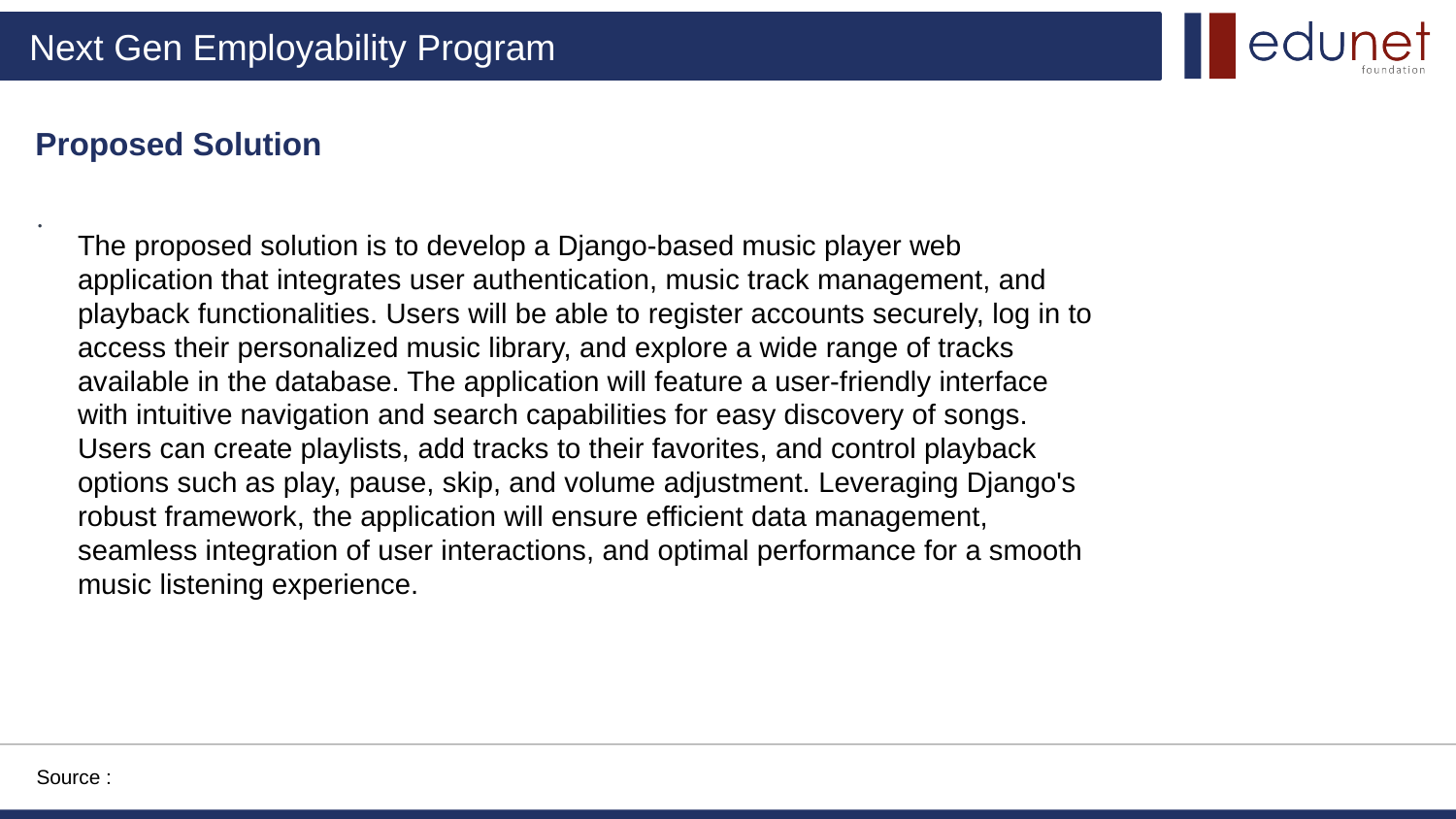

Proposed Solution
.
The proposed solution is to develop a Django-based music player web application that integrates user authentication, music track management, and playback functionalities. Users will be able to register accounts securely, log in to access their personalized music library, and explore a wide range of tracks available in the database. The application will feature a user-friendly interface with intuitive navigation and search capabilities for easy discovery of songs. Users can create playlists, add tracks to their favorites, and control playback options such as play, pause, skip, and volume adjustment. Leveraging Django's robust framework, the application will ensure efficient data management, seamless integration of user interactions, and optimal performance for a smooth music listening experience.
Source :